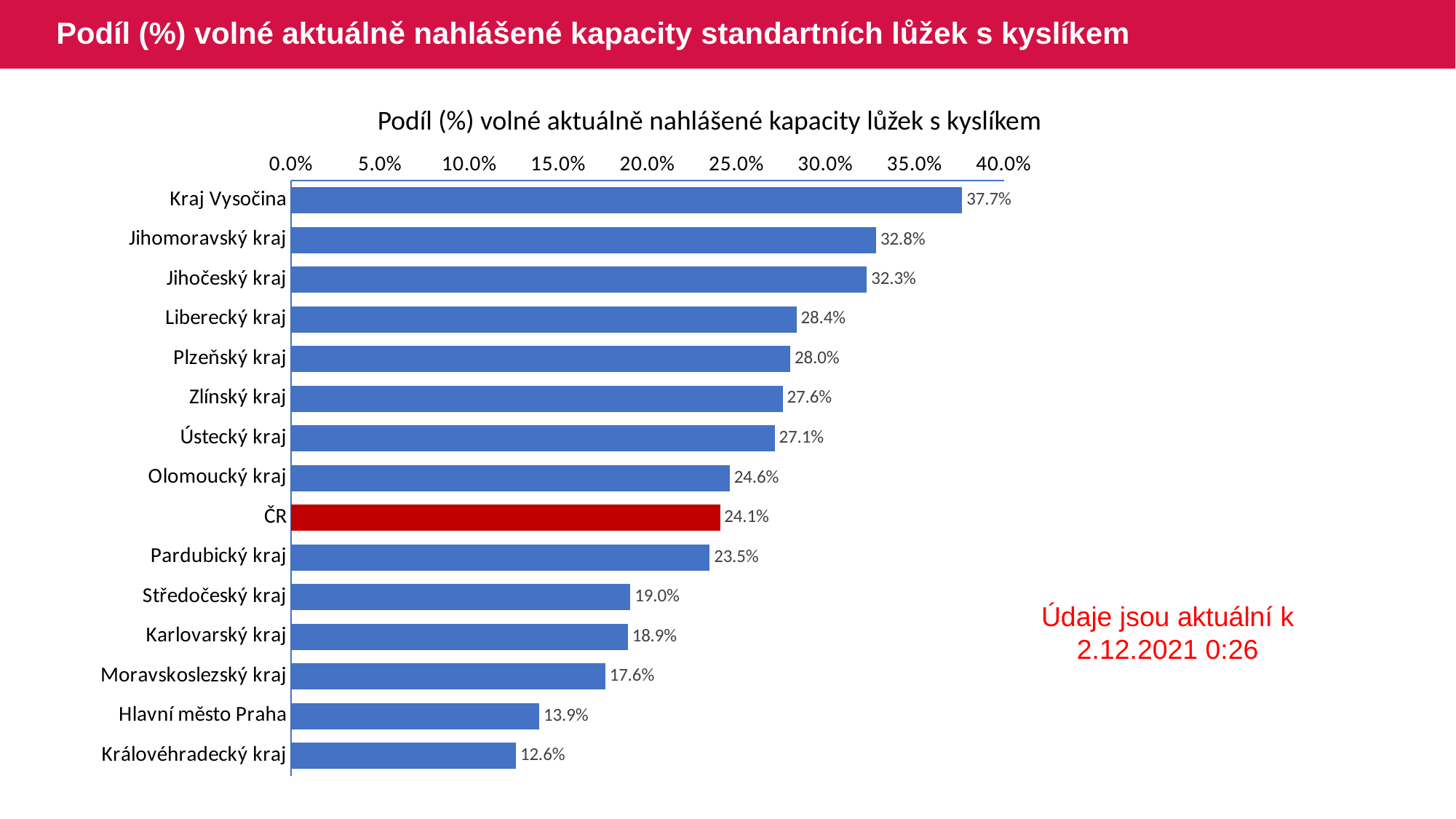

# Podíl (%) volné aktuálně nahlášené kapacity standartních lůžek s kyslíkem
Podíl (%) volné aktuálně nahlášené kapacity lůžek s kyslíkem

### Chart

| Category | Series 1 |
|---|---|
| Kraj Vysočina | 0.376653248993 |
| Jihomoravský kraj | 0.328435266084 |
| Jihočeský kraj | 0.323133414932 |
| Liberecký kraj | 0.283653846153 |
| Plzeňský kraj | 0.280172413793 |
| Zlínský kraj | 0.275933609958 |
| Ústecký kraj | 0.271390374331 |
| Olomoucký kraj | 0.24622770919 |
| ČR | 0.240687930504 |
| Pardubický kraj | 0.234899328859 |
| Středočeský kraj | 0.190424959655 |
| Karlovarský kraj | 0.188995215311 |
| Moravskoslezský kraj | 0.176345609065 |
| Hlavní město Praha | 0.139216310927 |
| Královéhradecký kraj | 0.1262553802 |
Údaje jsou aktuální k 2.12.2021 0:26